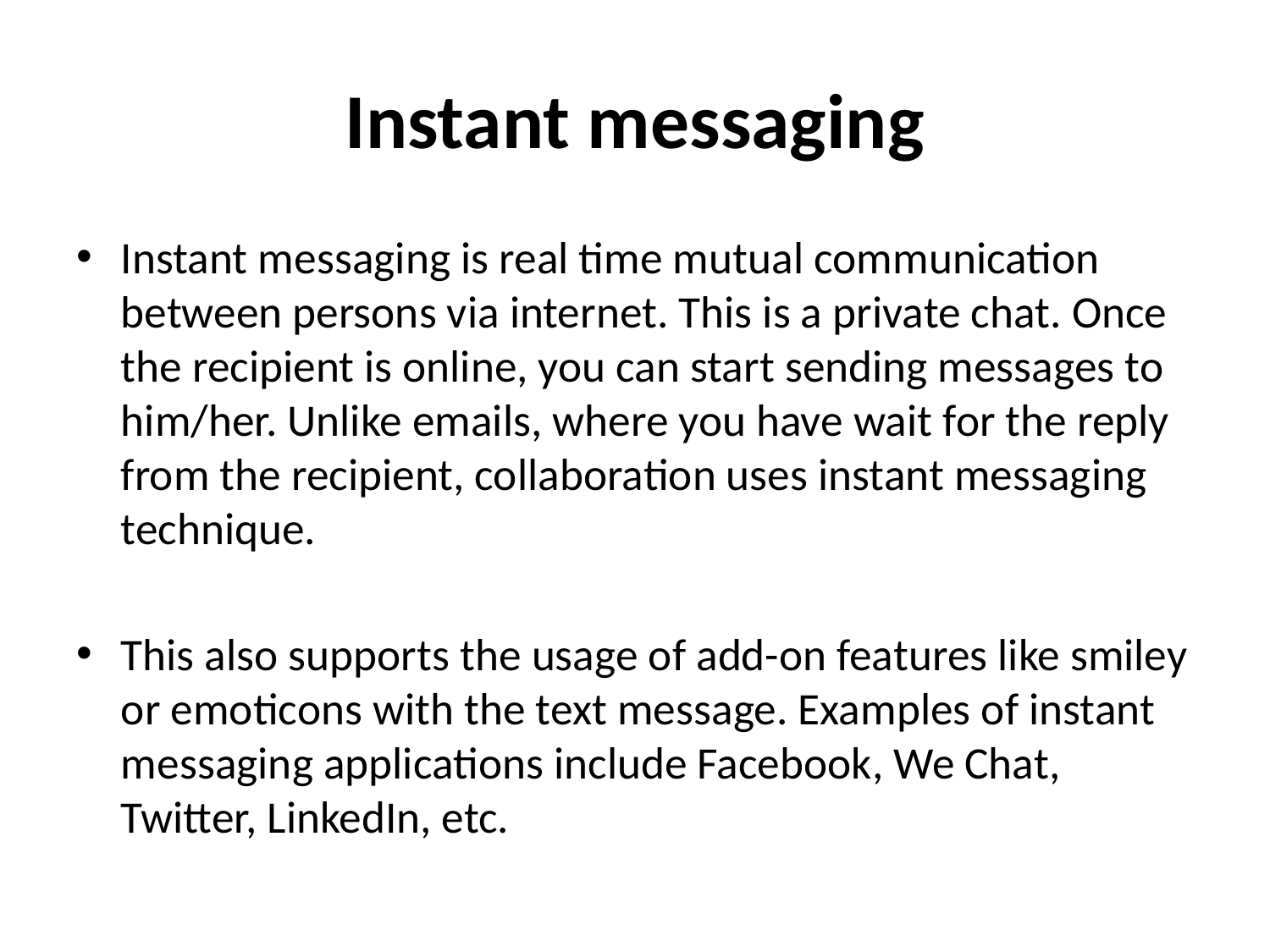

# Instant messaging
Instant messaging is real time mutual communication between persons via internet. This is a private chat. Once the recipient is online, you can start sending messages to him/her. Unlike emails, where you have wait for the reply from the recipient, collaboration uses instant messaging technique.

This also supports the usage of add-on features like smiley or emoticons with the text message. Examples of instant messaging applications include Facebook, We Chat, Twitter, LinkedIn, etc.